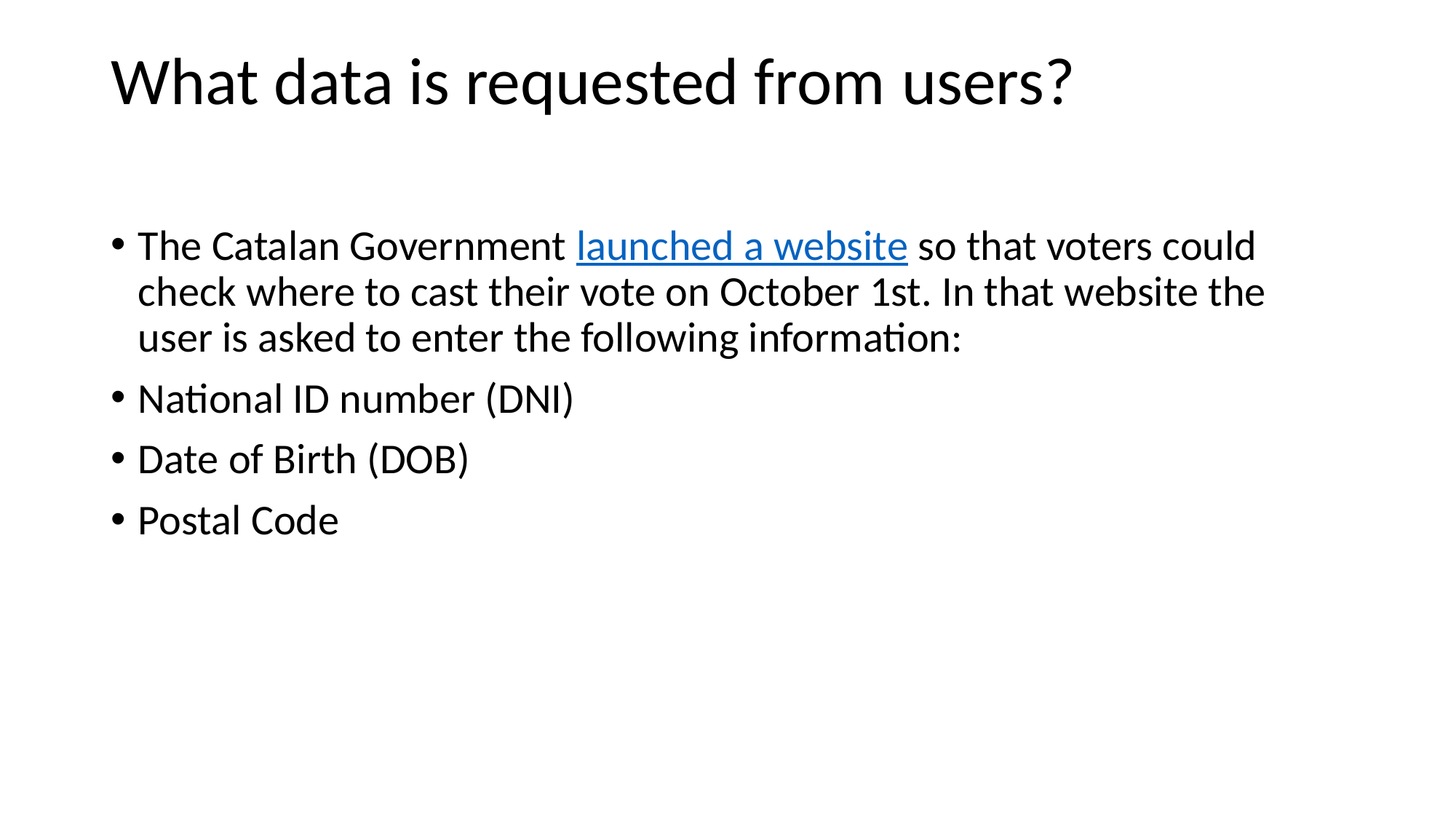

# What data is requested from users?
The Catalan Government launched a website so that voters could check where to cast their vote on October 1st. In that website the user is asked to enter the following information:
National ID number (DNI)
Date of Birth (DOB)
Postal Code